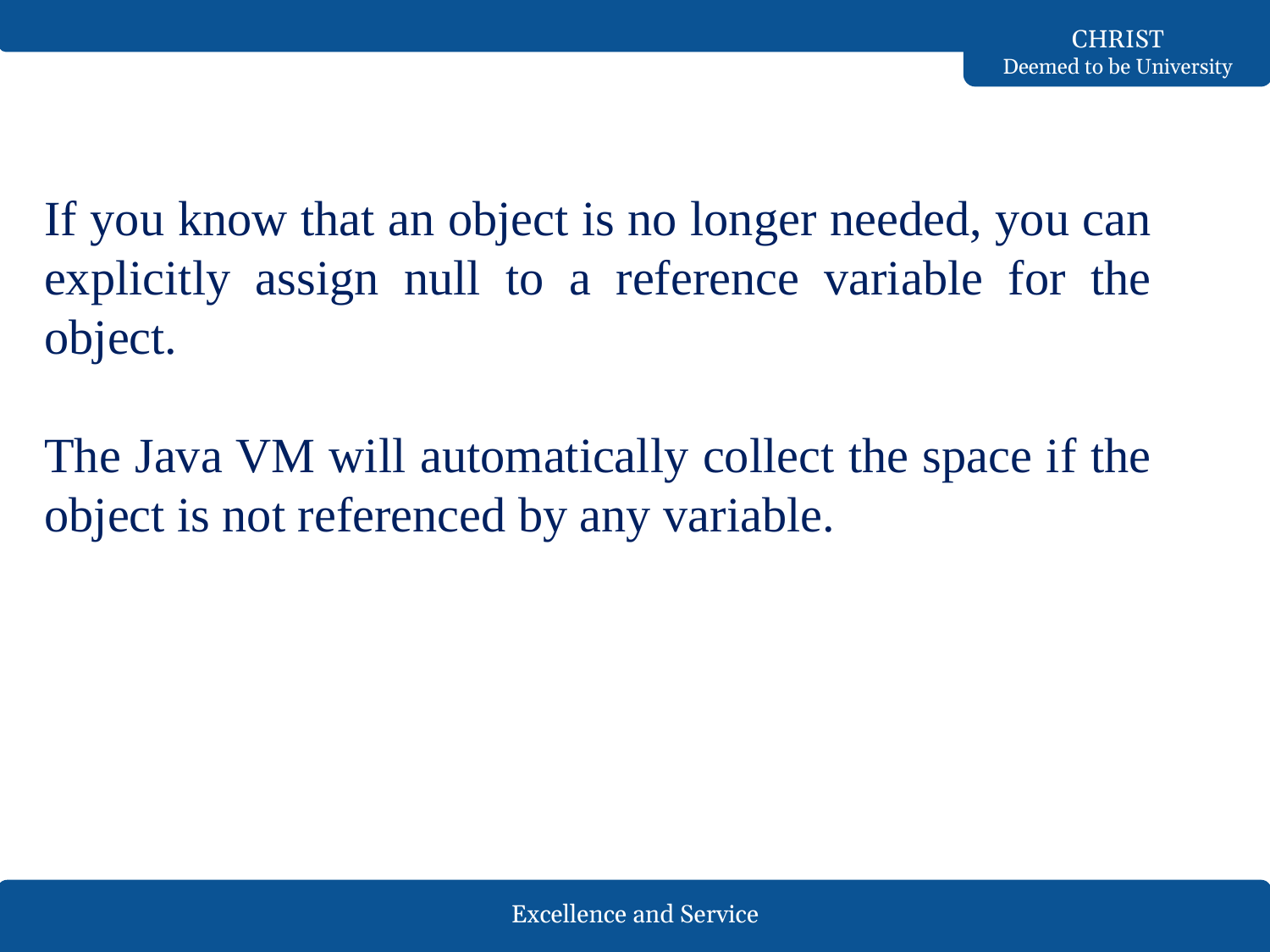

If you know that an object is no longer needed, you can explicitly assign null to a reference variable for the object.

The Java VM will automatically collect the space if the object is not referenced by any variable.